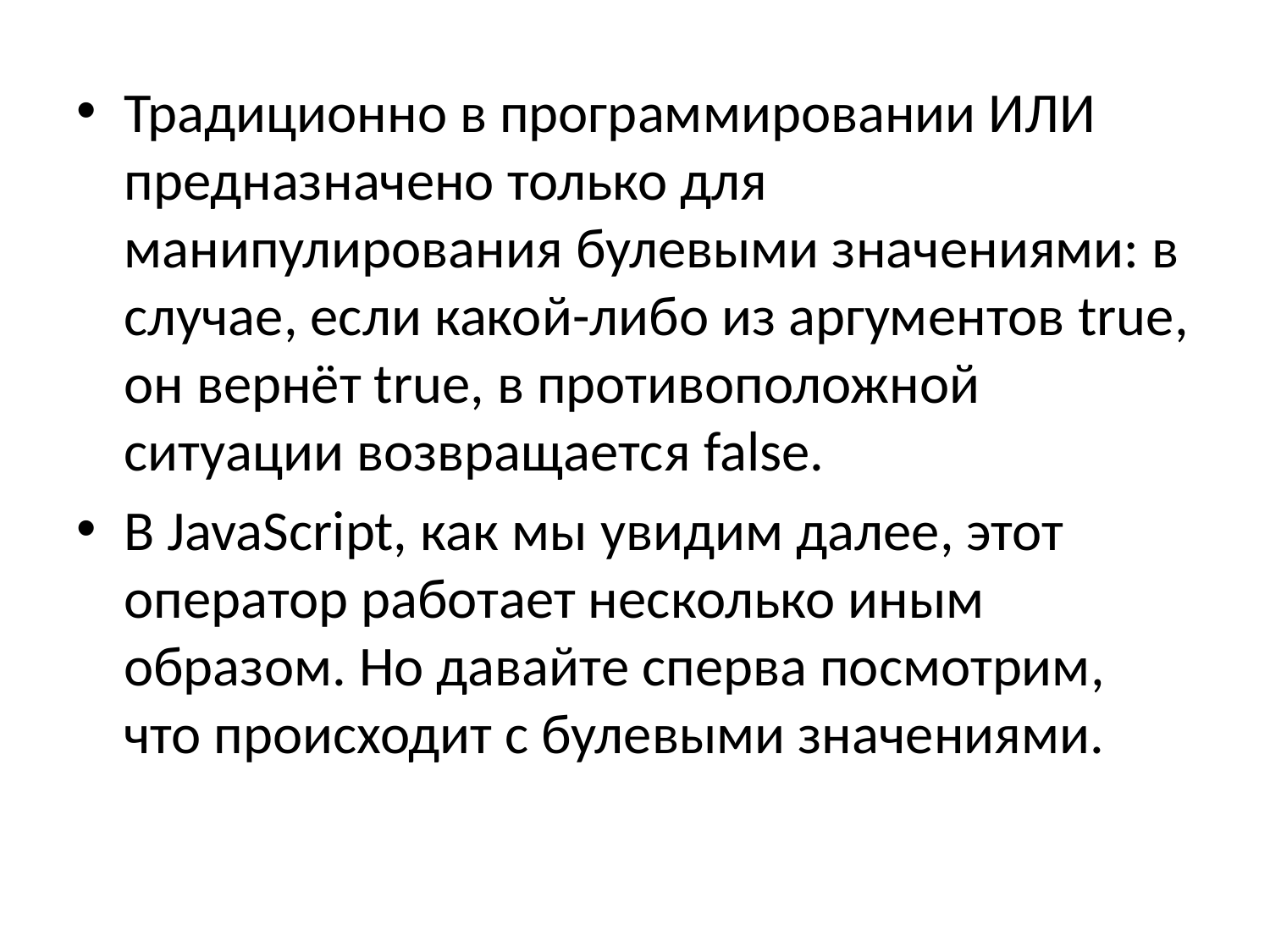

Традиционно в программировании ИЛИ предназначено только для манипулирования булевыми значениями: в случае, если какой-либо из аргументов true, он вернёт true, в противоположной ситуации возвращается false.
В JavaScript, как мы увидим далее, этот оператор работает несколько иным образом. Но давайте сперва посмотрим, что происходит с булевыми значениями.